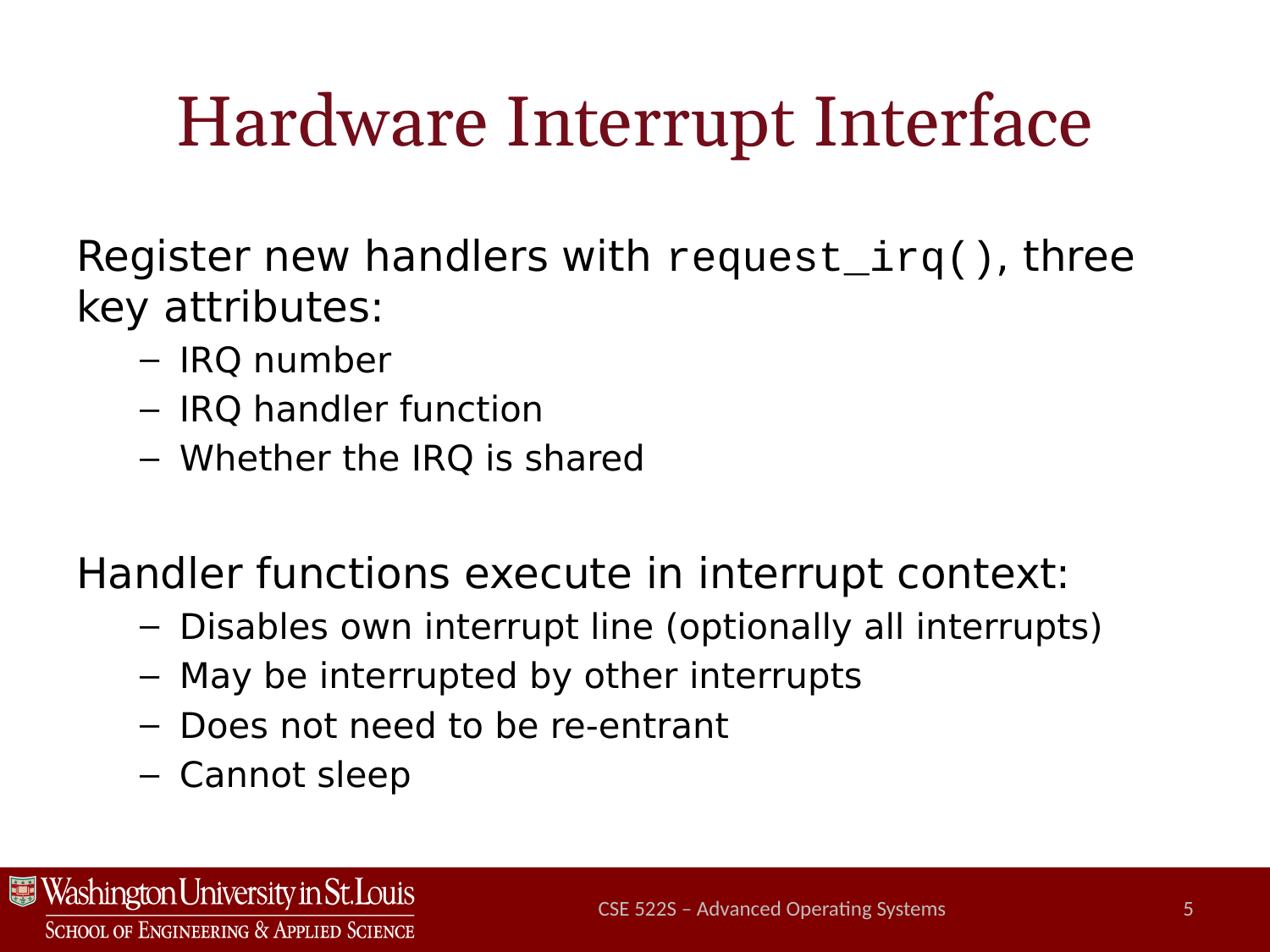

# Hardware Interrupt Interface
Register new handlers with request_irq(), three key attributes:
IRQ number
IRQ handler function
Whether the IRQ is shared

Handler functions execute in interrupt context:
Disables own interrupt line (optionally all interrupts)
May be interrupted by other interrupts
Does not need to be re-entrant
Cannot sleep

CSE 522S – Advanced Operating Systems
5